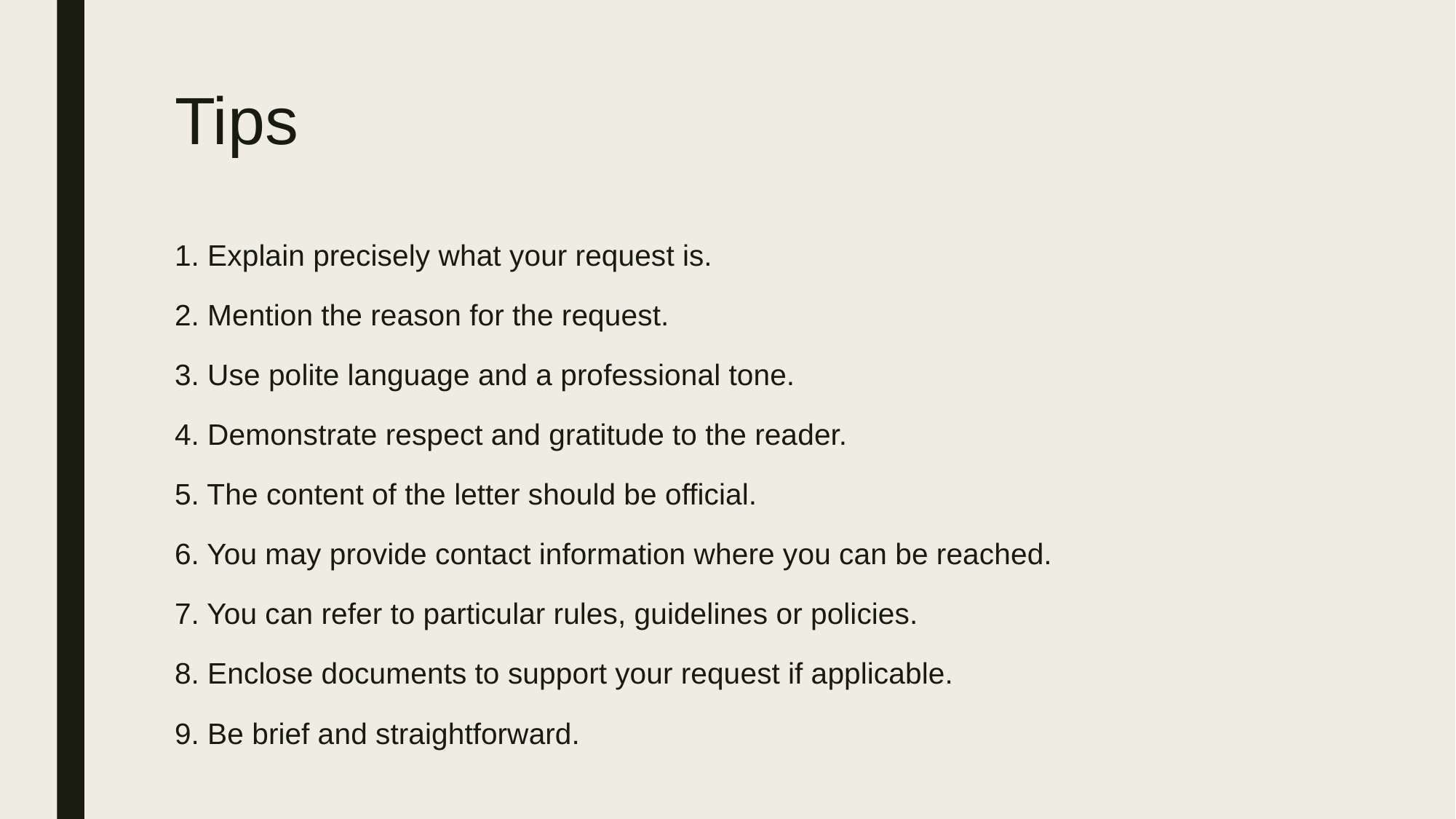

# Tips
1. Explain precisely what your request is.

2. Mention the reason for the request.
3. Use polite language and a professional tone.
4. Demonstrate respect and gratitude to the reader.
5. The content of the letter should be official.
6. You may provide contact information where you can be reached.
7. You can refer to particular rules, guidelines or policies.
8. Enclose documents to support your request if applicable.
9. Be brief and straightforward.